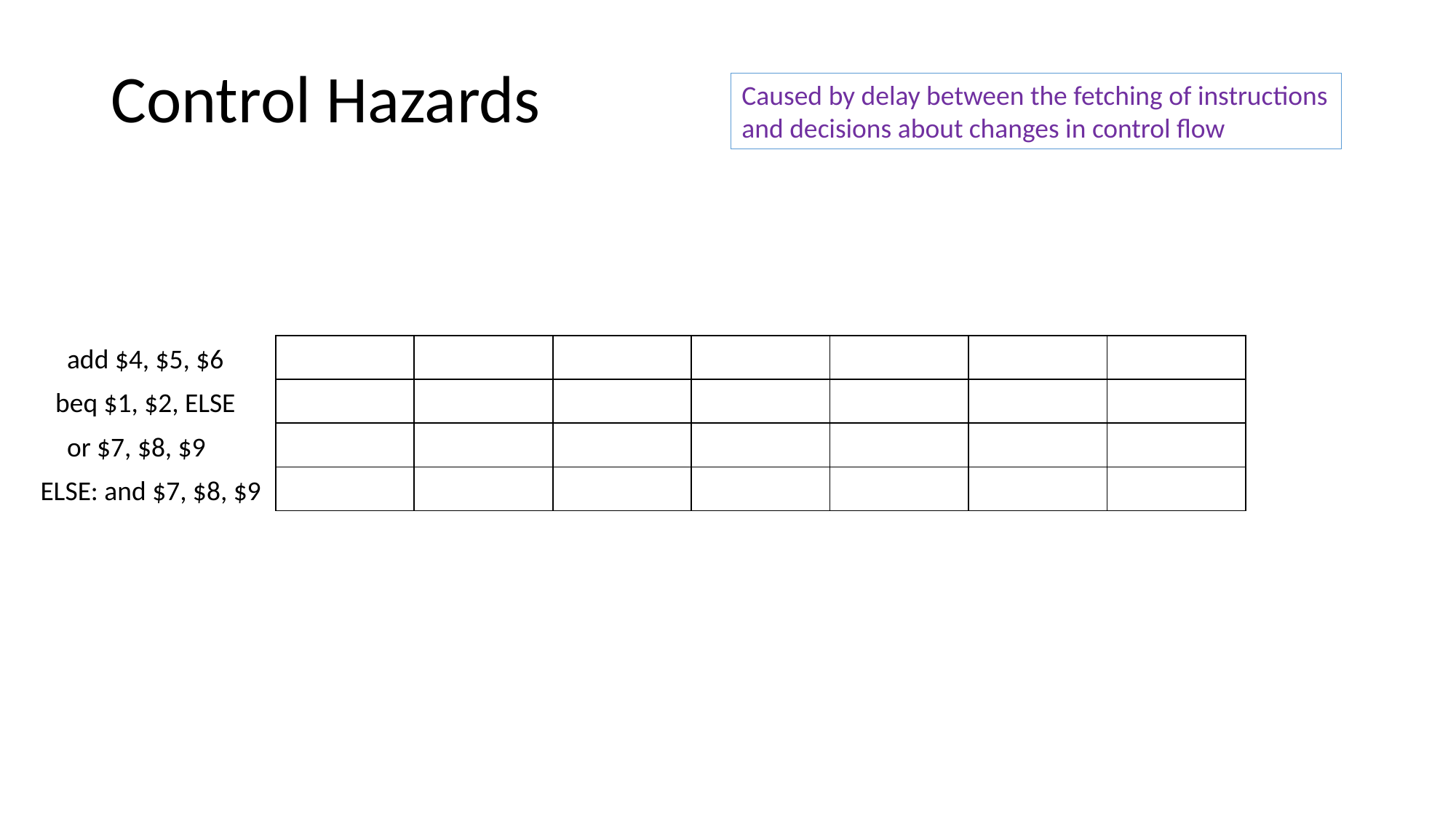

# Control Hazards
Caused by delay between the fetching of instructions and decisions about changes in control flow
add $4, $5, $6
|  |  |  |  |  |  |  |
| --- | --- | --- | --- | --- | --- | --- |
|  |  |  |  |  |  |  |
|  |  |  |  |  |  |  |
|  |  |  |  |  |  |  |
beq $1, $2, ELSE
or $7, $8, $9
ELSE: and $7, $8, $9